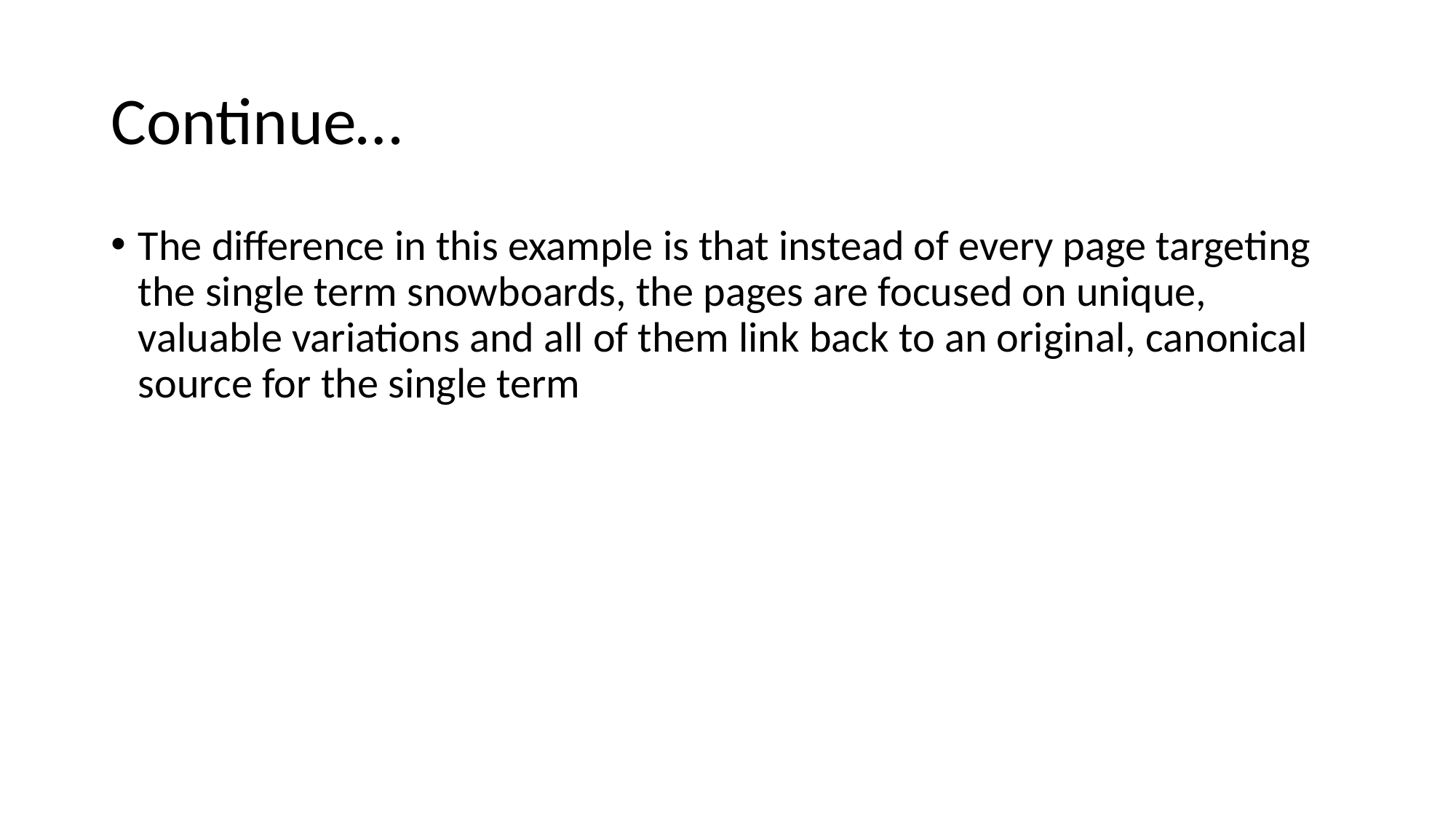

# Continue…
The difference in this example is that instead of every page targeting the single term snowboards, the pages are focused on unique, valuable variations and all of them link back to an original, canonical source for the single term